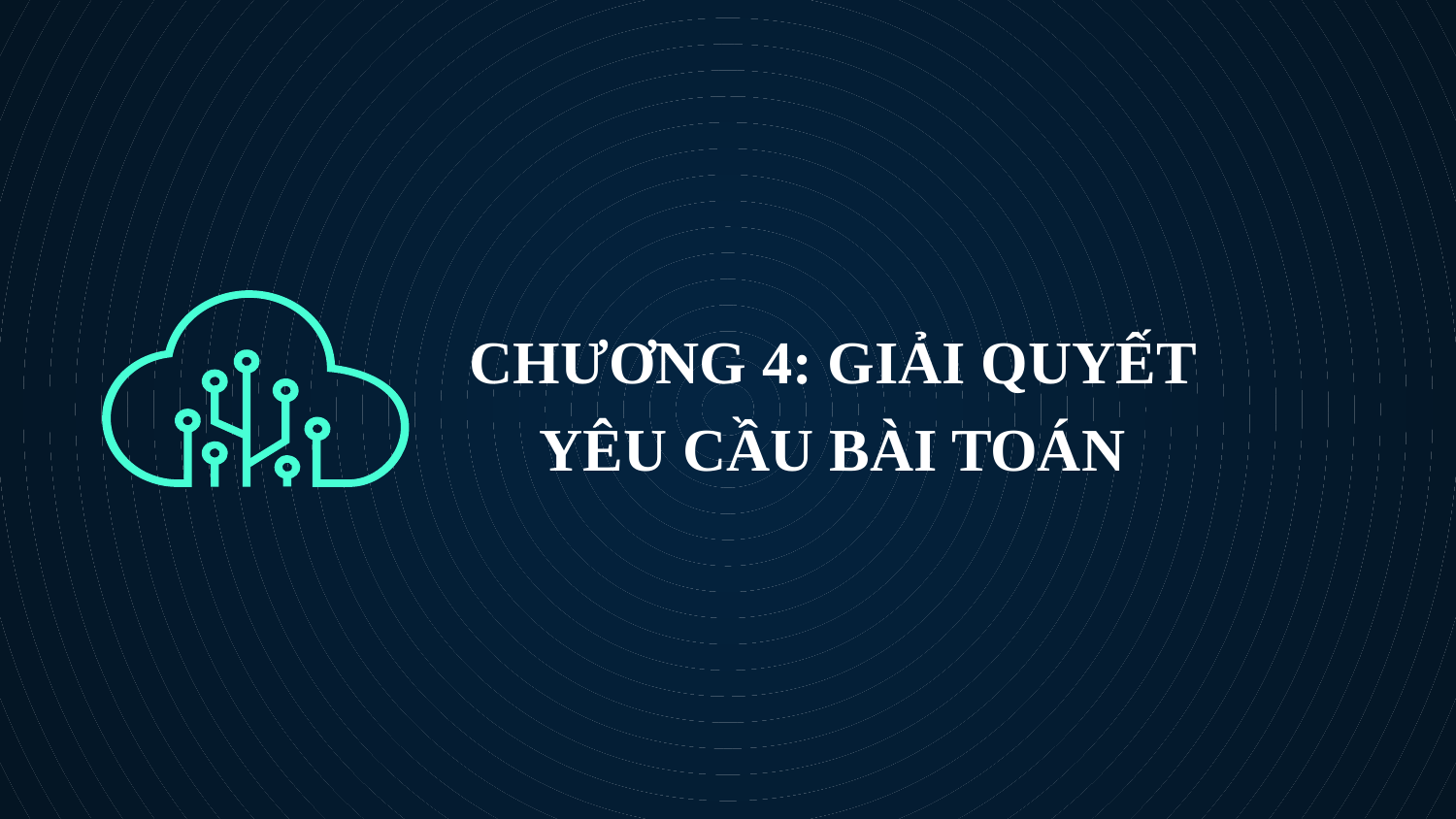

# CHƯƠNG 4: GIẢI QUYẾT YÊU CẦU BÀI TOÁN